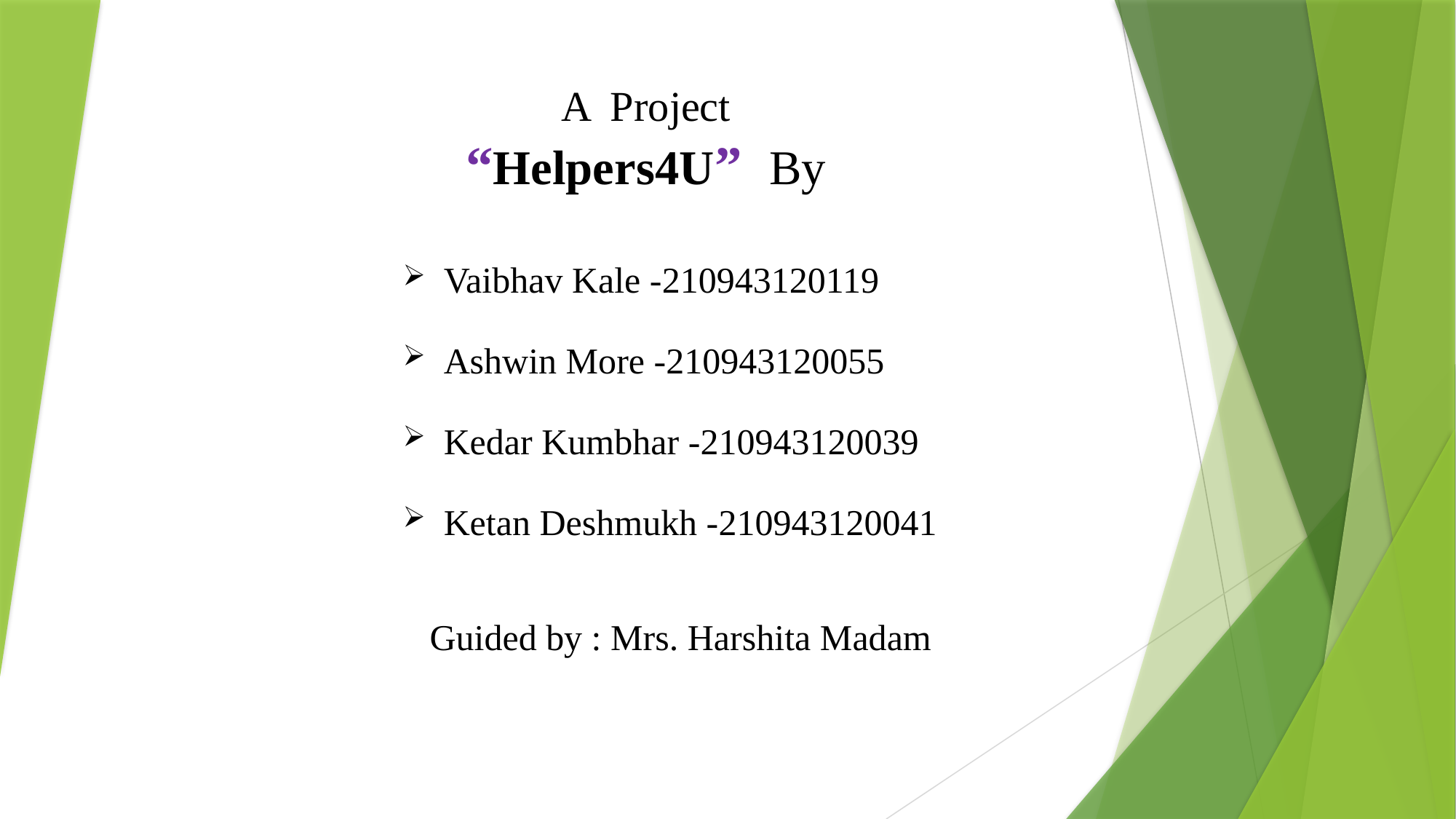

# A  Project “Helpers4U”  By
Vaibhav Kale -210943120119
Ashwin More -210943120055
Kedar Kumbhar -210943120039
Ketan Deshmukh -210943120041
   Guided by : Mrs. Harshita Madam